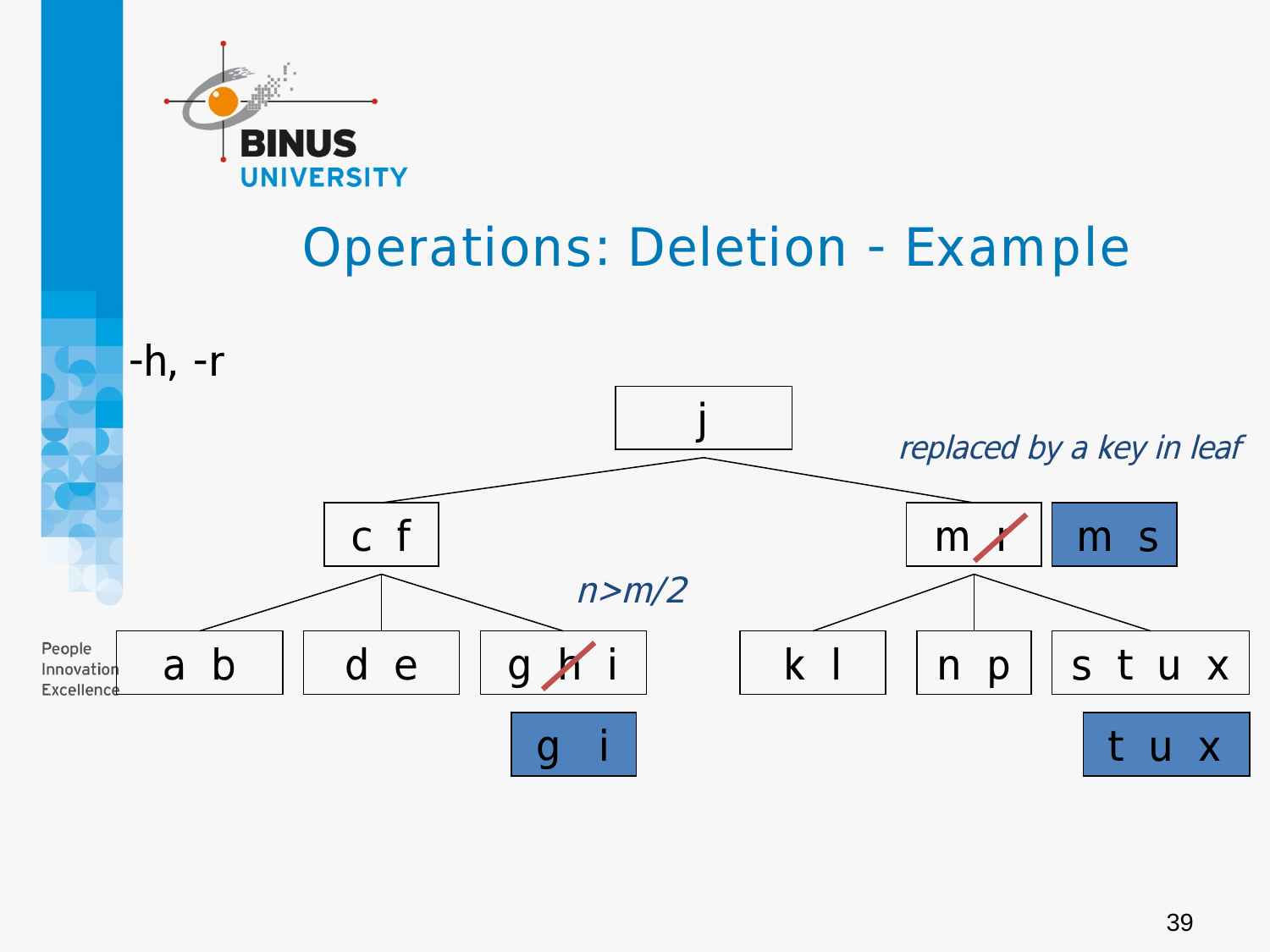

# Operations: Deletion - Example
-h, -r
j
c  f
m  r
a  b
d  e
g  h  i
k  l
n  p
s  t  u  x
replaced by a key in leaf
 m  s

n>m/2

 g   i
 t  u  x
39